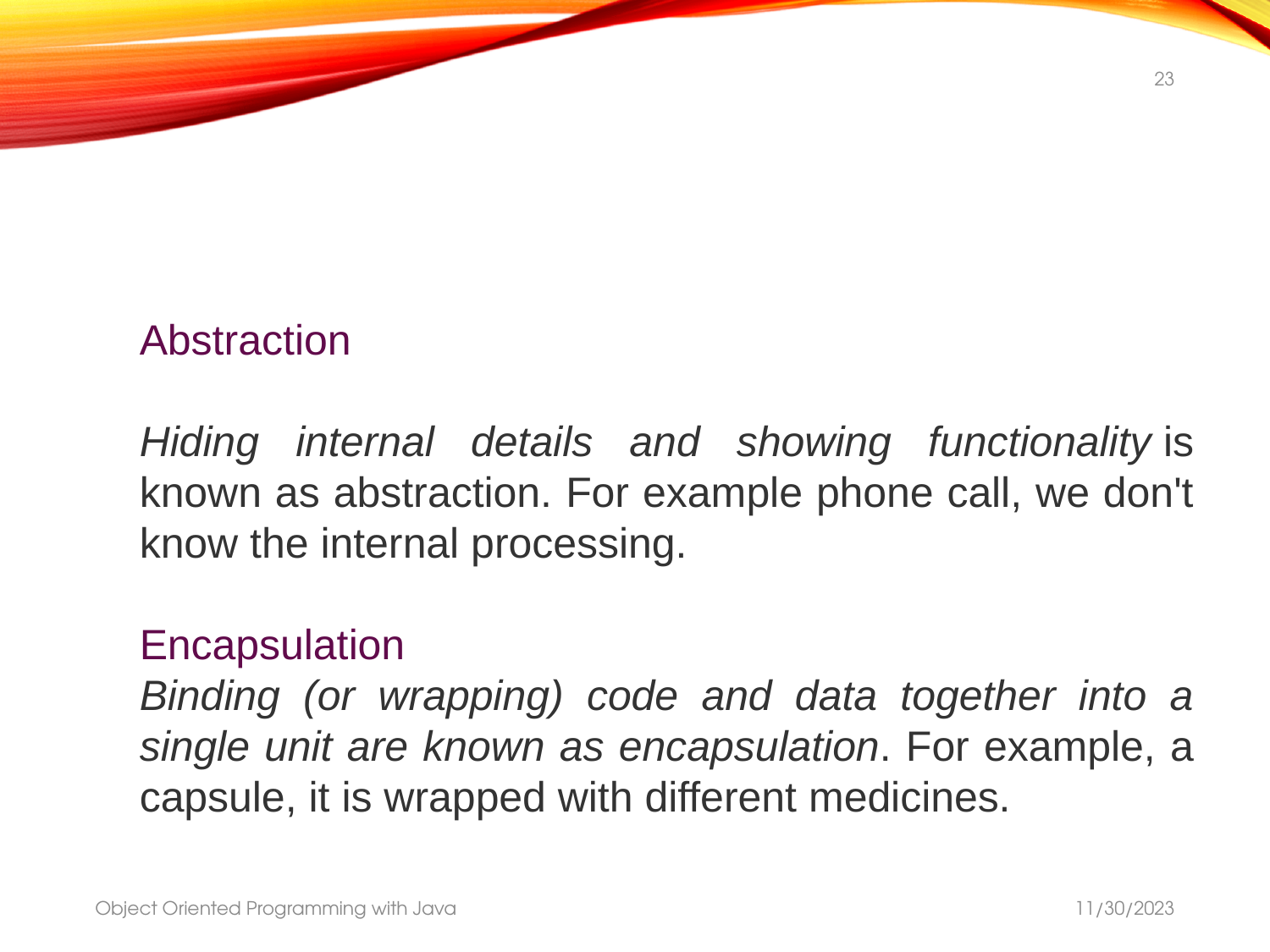

23
#
Abstraction

Hiding internal details and showing functionality is known as abstraction. For example phone call, we don't know the internal processing.

Encapsulation
Binding (or wrapping) code and data together into a single unit are known as encapsulation. For example, a capsule, it is wrapped with different medicines.

Object Oriented Programming with Java
11/30/2023